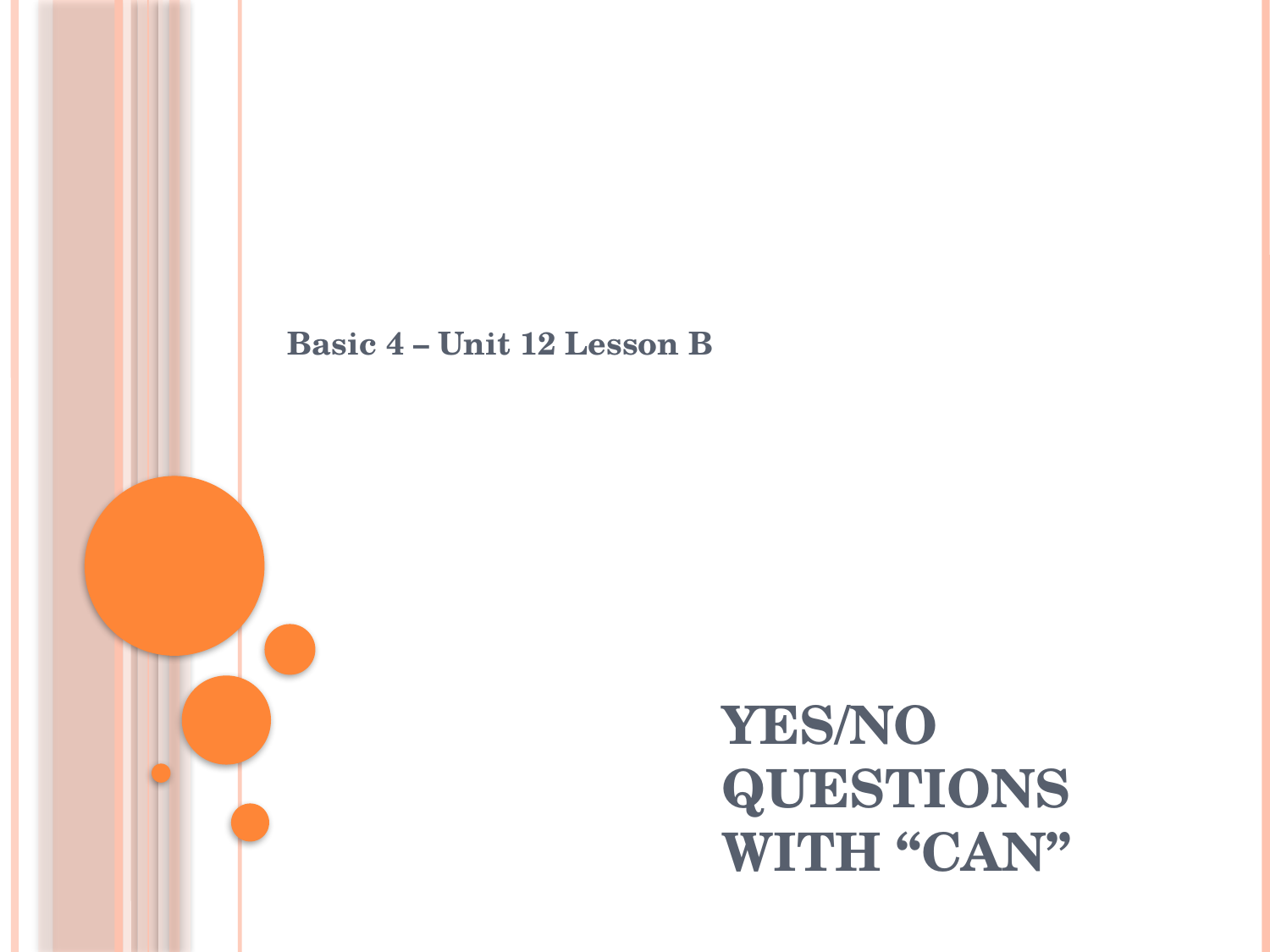

Basic 4 – Unit 12 Lesson B
# yes/no questions with “can”